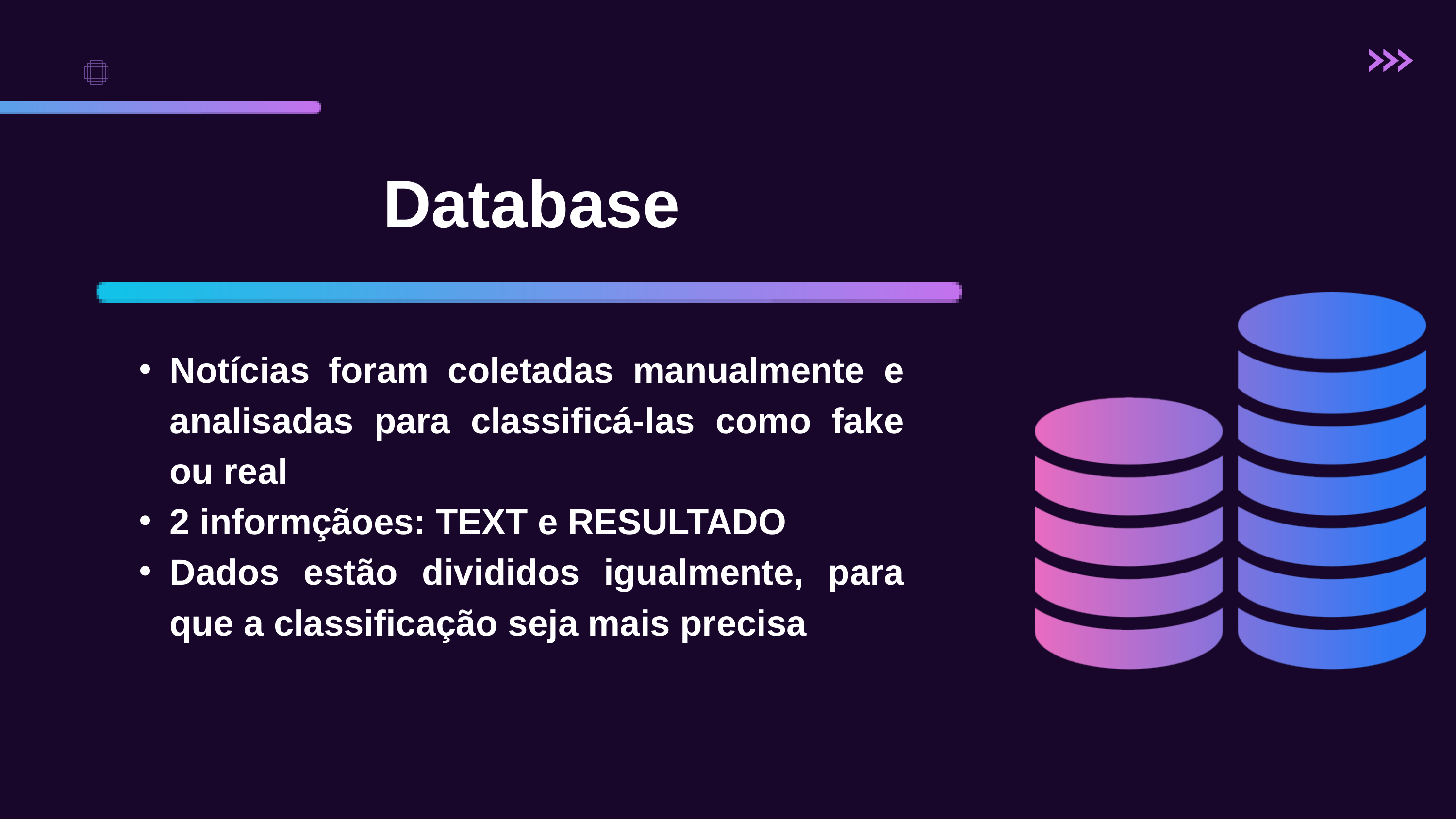

Database

Notícias foram coletadas manualmente e analisadas para classificá-las como fake ou real
2 informçãoes: TEXT e RESULTADO
Dados estão divididos igualmente, para que a classificação seja mais precisa